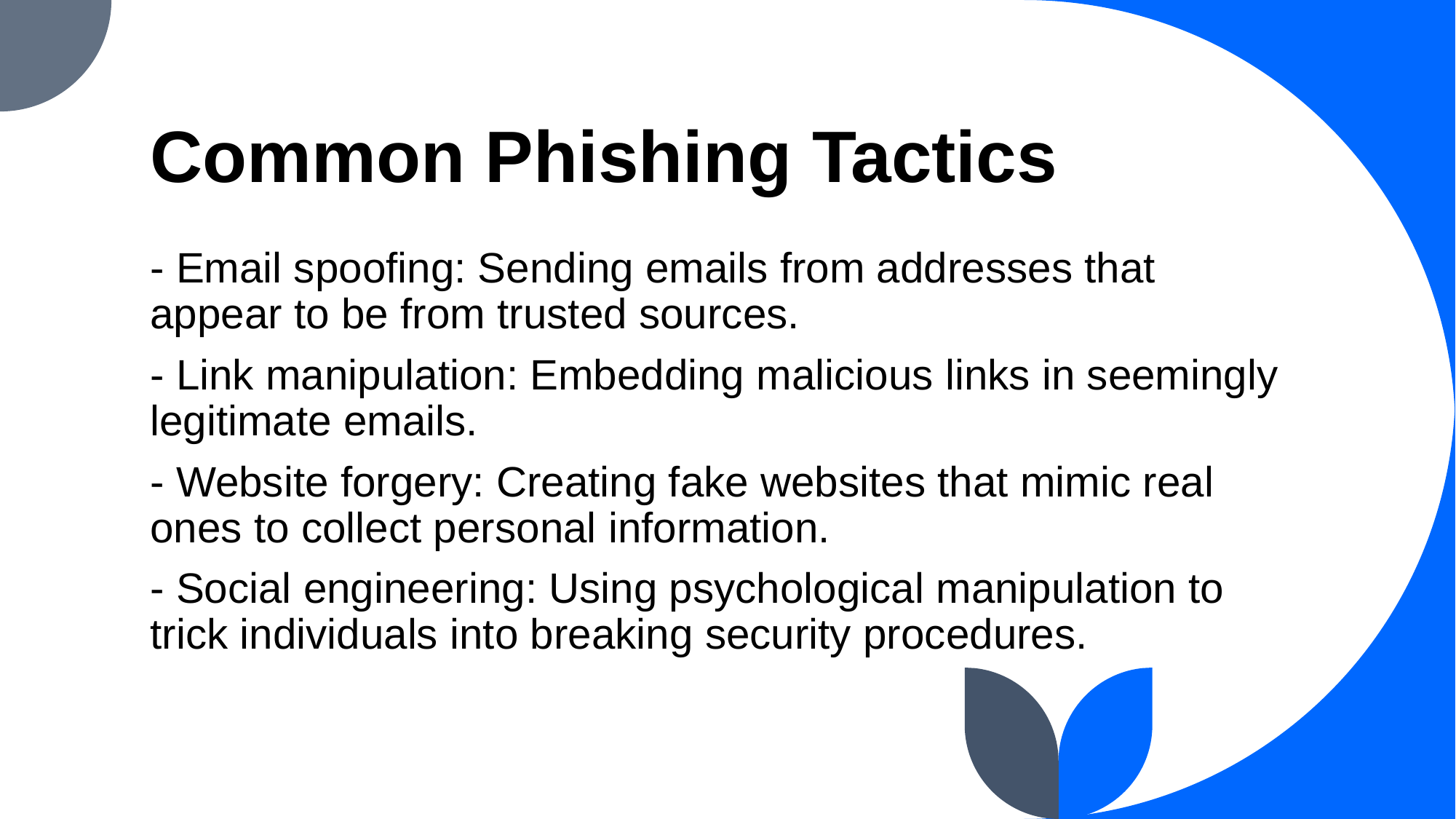

# Common Phishing Tactics
- Email spoofing: Sending emails from addresses that appear to be from trusted sources.
- Link manipulation: Embedding malicious links in seemingly legitimate emails.
- Website forgery: Creating fake websites that mimic real ones to collect personal information.
- Social engineering: Using psychological manipulation to trick individuals into breaking security procedures.